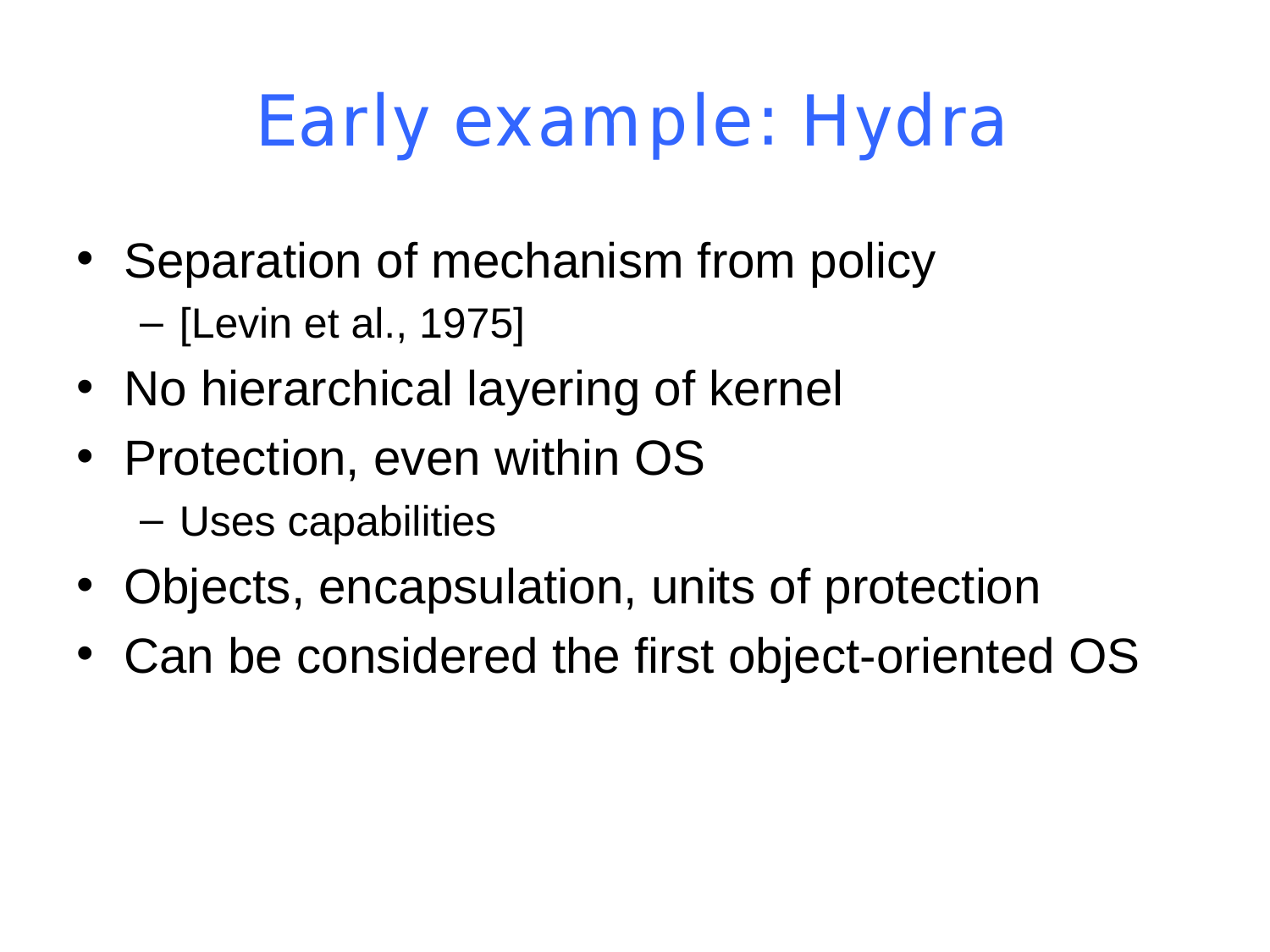

# Early example: Hydra
Separation of mechanism from policy
[Levin et al., 1975]
No hierarchical layering of kernel
Protection, even within OS
Uses capabilities
Objects, encapsulation, units of protection
Can be considered the first object‐oriented OS